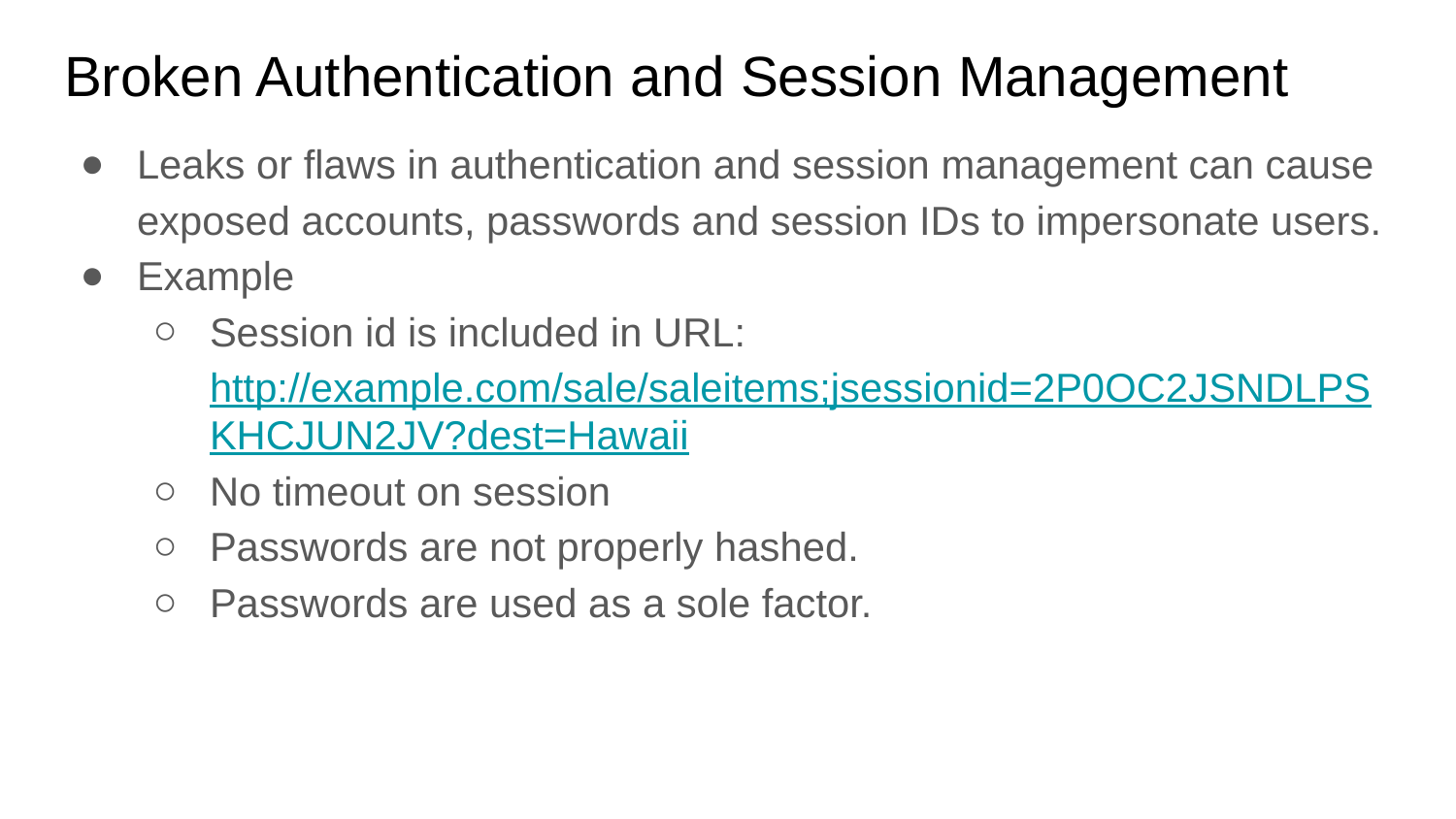

# Broken Authentication and Session Management
Leaks or flaws in authentication and session management can cause exposed accounts, passwords and session IDs to impersonate users.
Example
Session id is included in URL: http://example.com/sale/saleitems;jsessionid=2P0OC2JSNDLPSKHCJUN2JV?dest=Hawaii
No timeout on session
Passwords are not properly hashed.
Passwords are used as a sole factor.